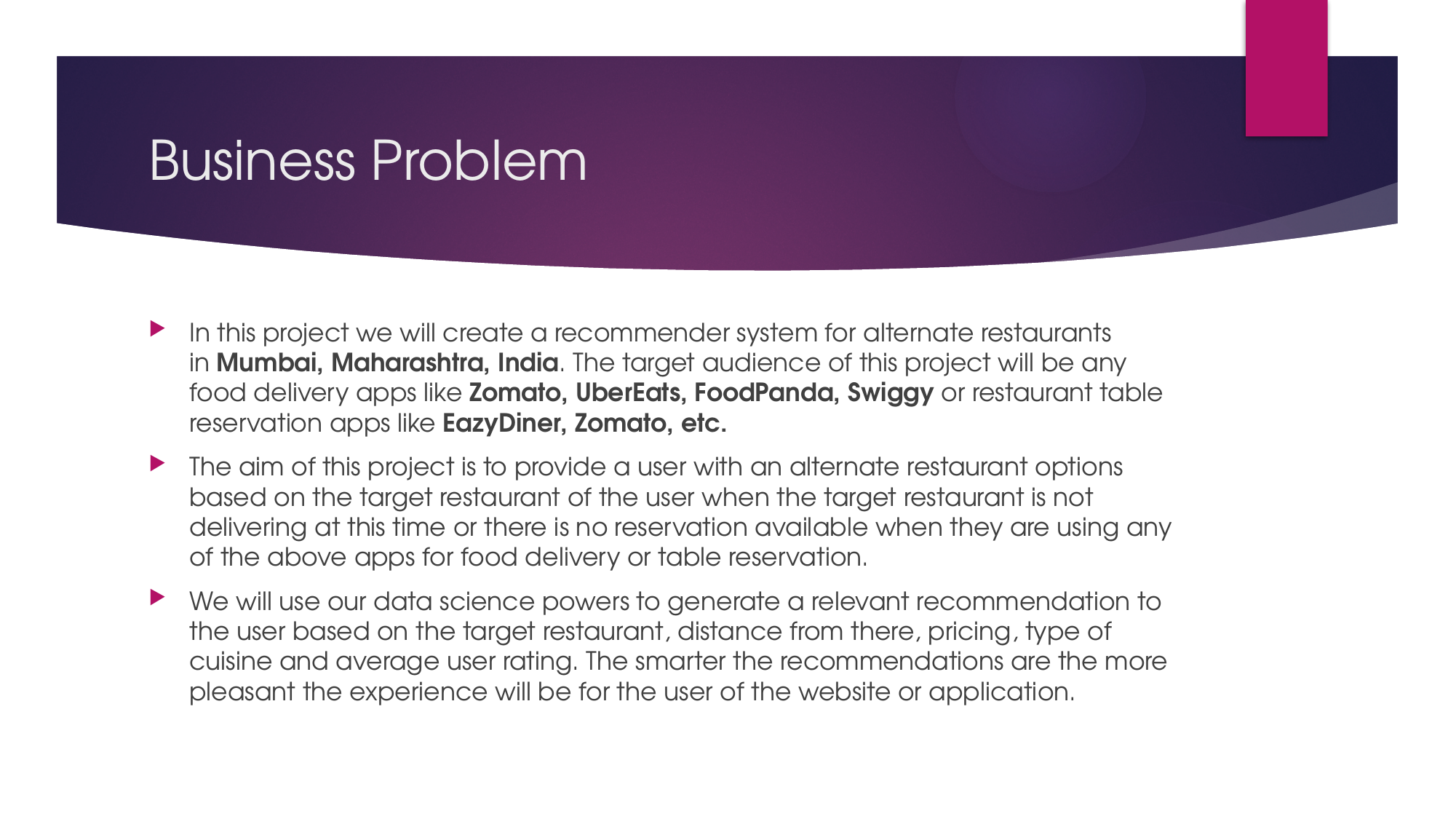

# Business Problem
In this project we will create a recommender system for alternate restaurants in Mumbai, Maharashtra, India. The target audience of this project will be any food delivery apps like Zomato, UberEats, FoodPanda, Swiggy or restaurant table reservation apps like EazyDiner, Zomato, etc.
The aim of this project is to provide a user with an alternate restaurant options based on the target restaurant of the user when the target restaurant is not delivering at this time or there is no reservation available when they are using any of the above apps for food delivery or table reservation.
We will use our data science powers to generate a relevant recommendation to the user based on the target restaurant, distance from there, pricing, type of cuisine and average user rating. The smarter the recommendations are the more pleasant the experience will be for the user of the website or application.